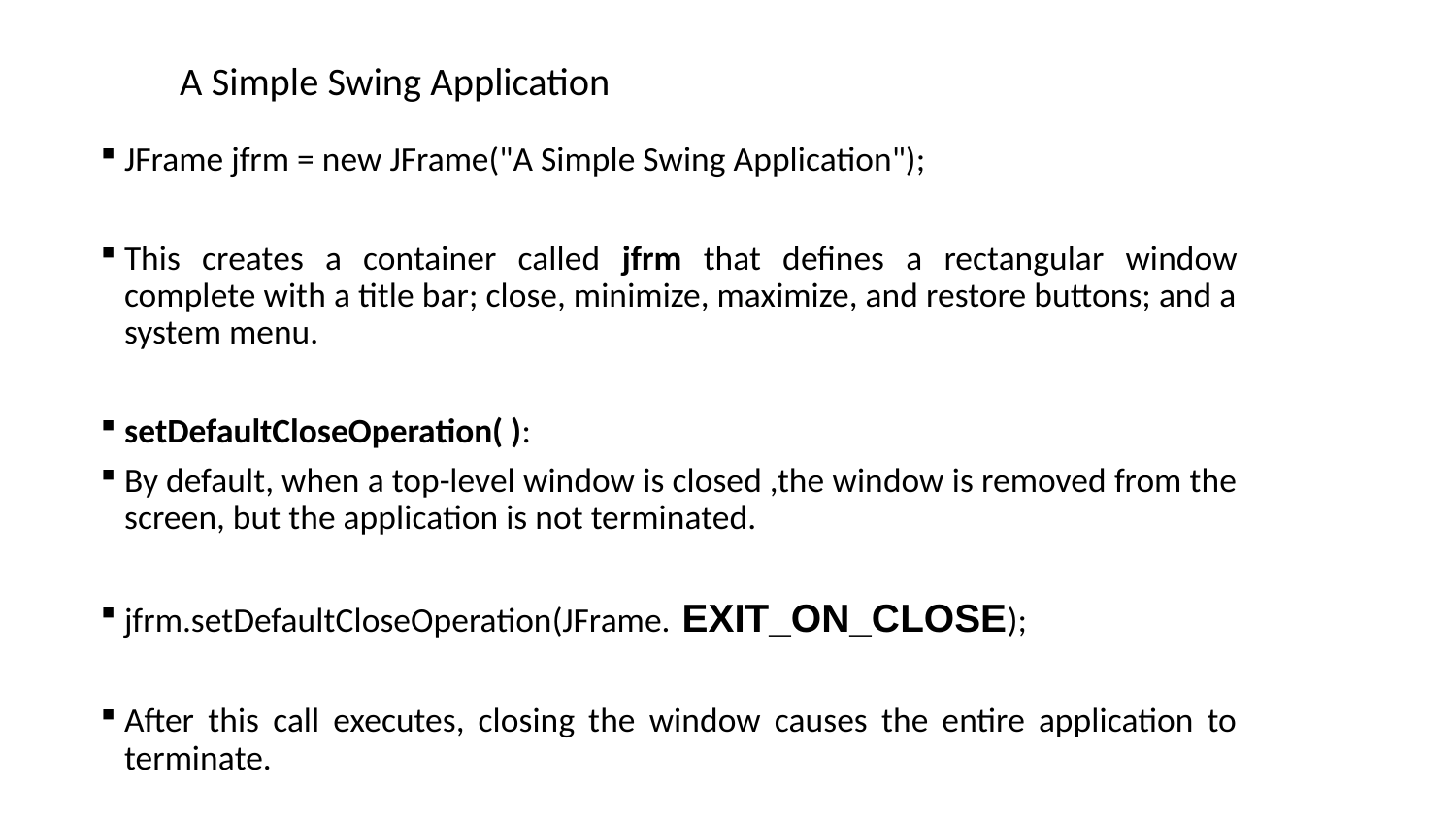

# A Simple Swing Application
JFrame jfrm = new JFrame("A Simple Swing Application");

This creates a container called jfrm that defines a rectangular window complete with a title bar; close, minimize, maximize, and restore buttons; and a system menu.

setDefaultCloseOperation( ):
By default, when a top-level window is closed ,the window is removed from the screen, but the application is not terminated.

jfrm.setDefaultCloseOperation(JFrame. EXIT_ON_CLOSE);

After this call executes, closing the window causes the entire application to terminate.